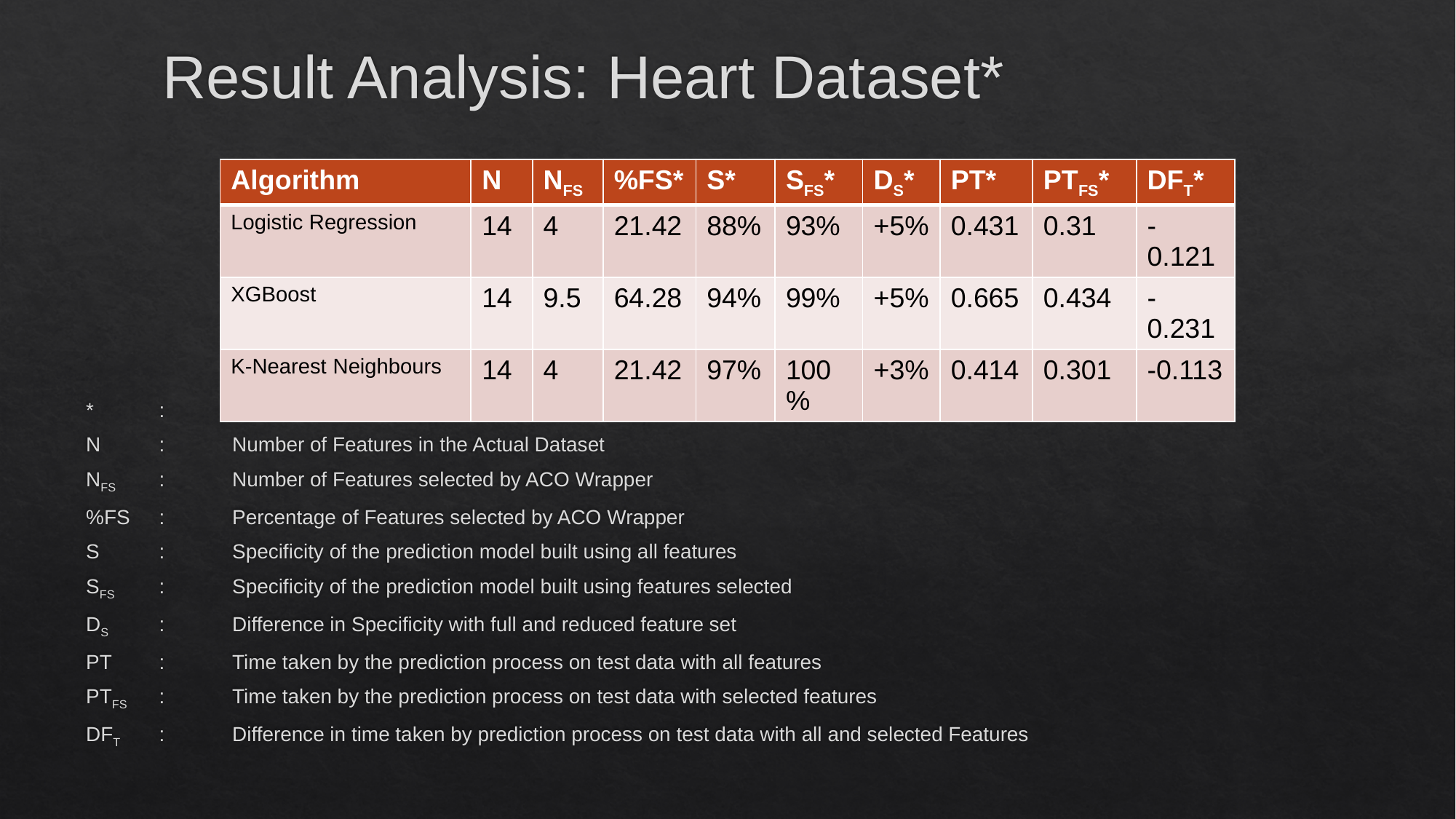

# Result Analysis: Heart Dataset*
| Algorithm | N | NFS | %FS\* | S\* | SFS\* | DS\* | PT\* | PTFS\* | DFT\* |
| --- | --- | --- | --- | --- | --- | --- | --- | --- | --- |
| Logistic Regression | 14 | 4 | 21.42 | 88% | 93% | +5% | 0.431 | 0.31 | -0.121 |
| XGBoost | 14 | 9.5 | 64.28 | 94% | 99% | +5% | 0.665 | 0.434 | -0.231 |
| K-Nearest Neighbours | 14 | 4 | 21.42 | 97% | 100% | +3% | 0.414 | 0.301 | -0.113 |
*		:	Average of ten iteration
N		:	Number of Features in the Actual Dataset
NFS 		:	Number of Features selected by ACO Wrapper
%FS		:	Percentage of Features selected by ACO Wrapper
S		:	Specificity of the prediction model built using all features
SFS		:	Specificity of the prediction model built using features selected
DS		:	Difference in Specificity with full and reduced feature set
PT		:	Time taken by the prediction process on test data with all features
PTFS		:	Time taken by the prediction process on test data with selected features
DFT		:	Difference in time taken by prediction process on test data with all and selected Features